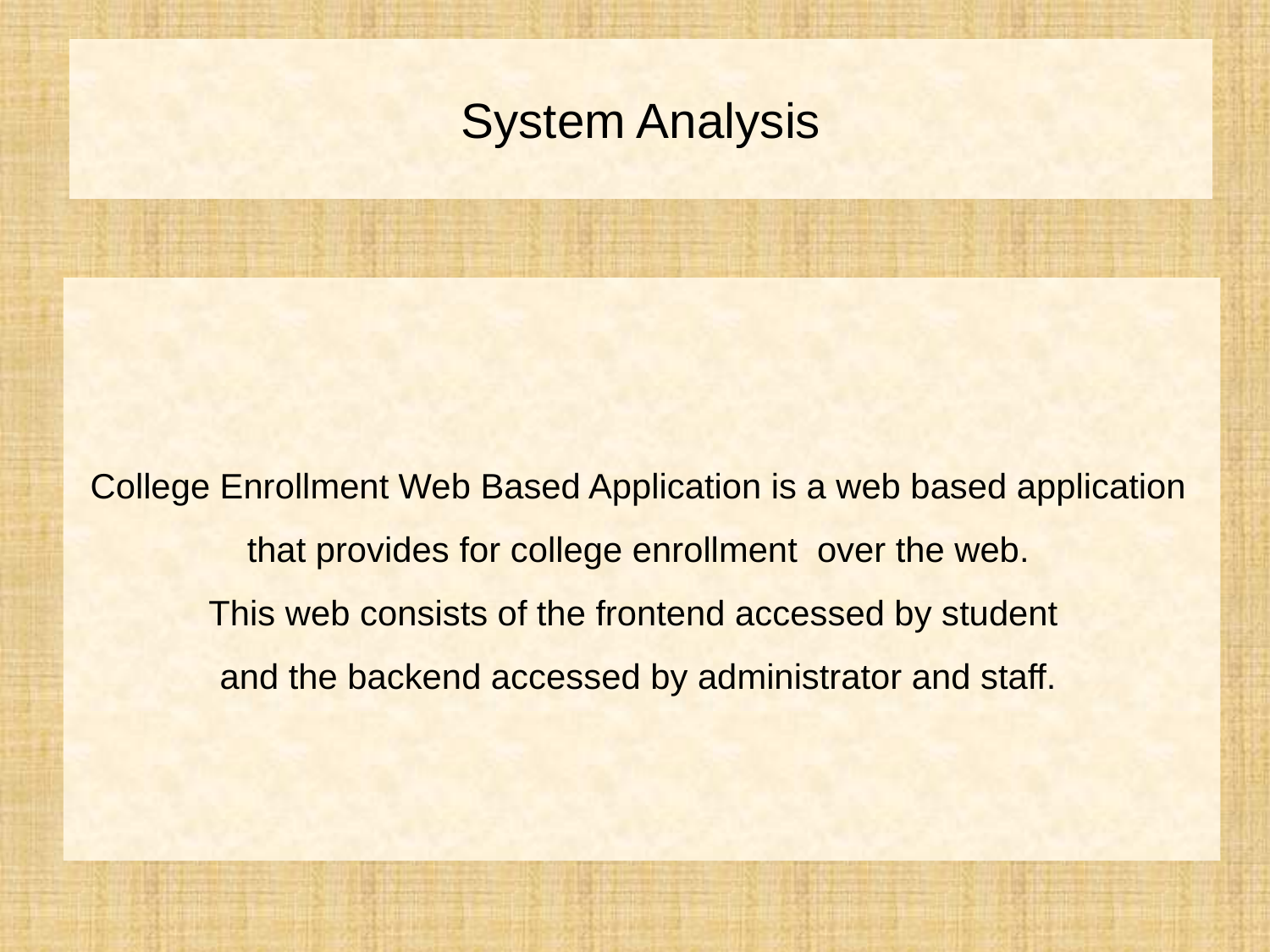

System Analysis

College Enrollment Web Based Application is a web based application
 that provides for college enrollment  over the web.
This web consists of the frontend accessed by student
and the backend accessed by administrator and staff.